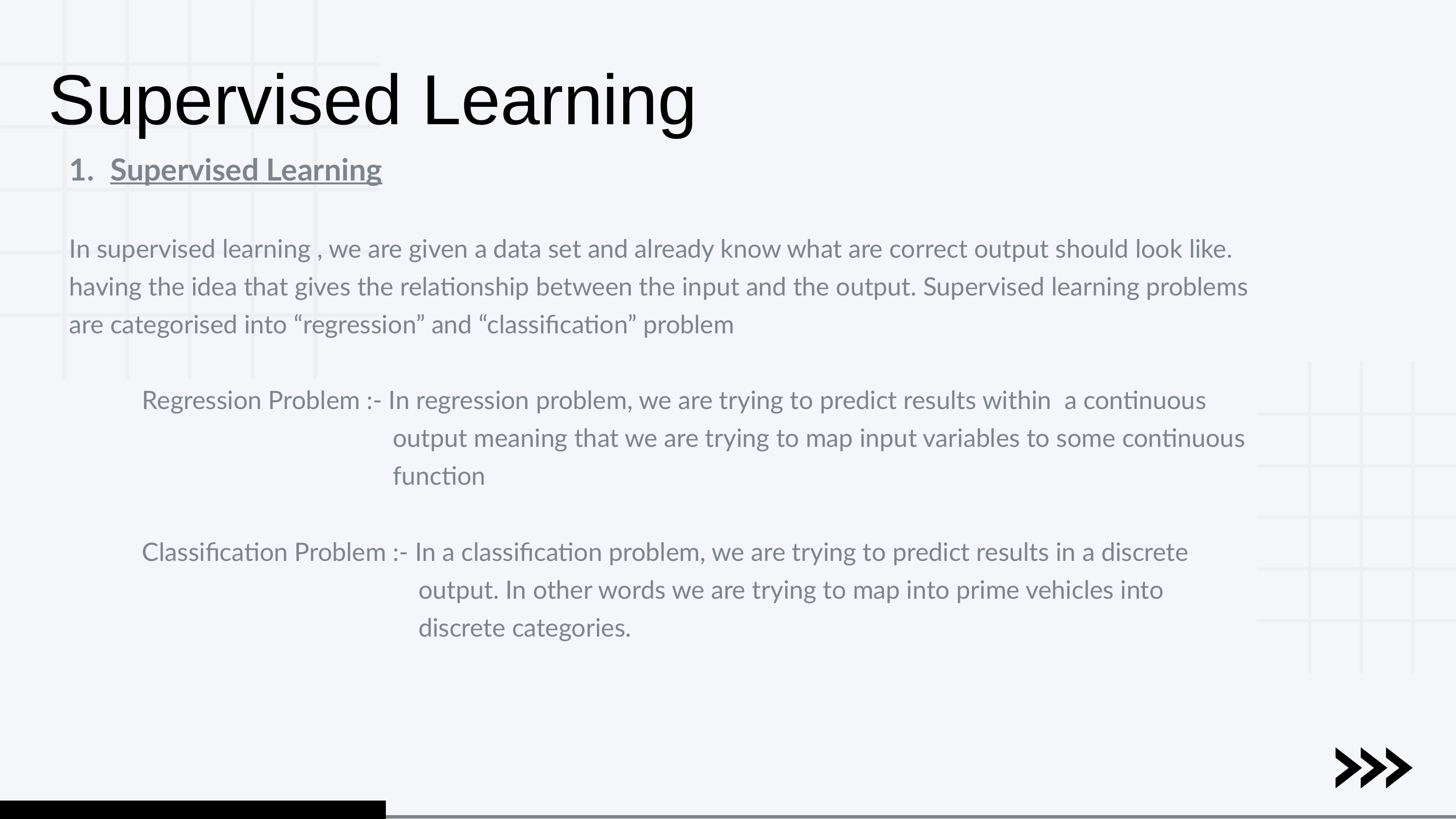

Supervised Learning
Supervised Learning

In supervised learning , we are given a data set and already know what are correct output should look like. having the idea that gives the relationship between the input and the output. Supervised learning problems are categorised into “regression” and “classification” problem

	Regression Problem :- In regression problem, we are trying to predict results within  a continuous 					     output meaning that we are trying to map input variables to some continuous 				     function

	Classification Problem :- In a classification problem, we are trying to predict results in a discrete 					         output. In other words we are trying to map into prime vehicles into 					         discrete categories.